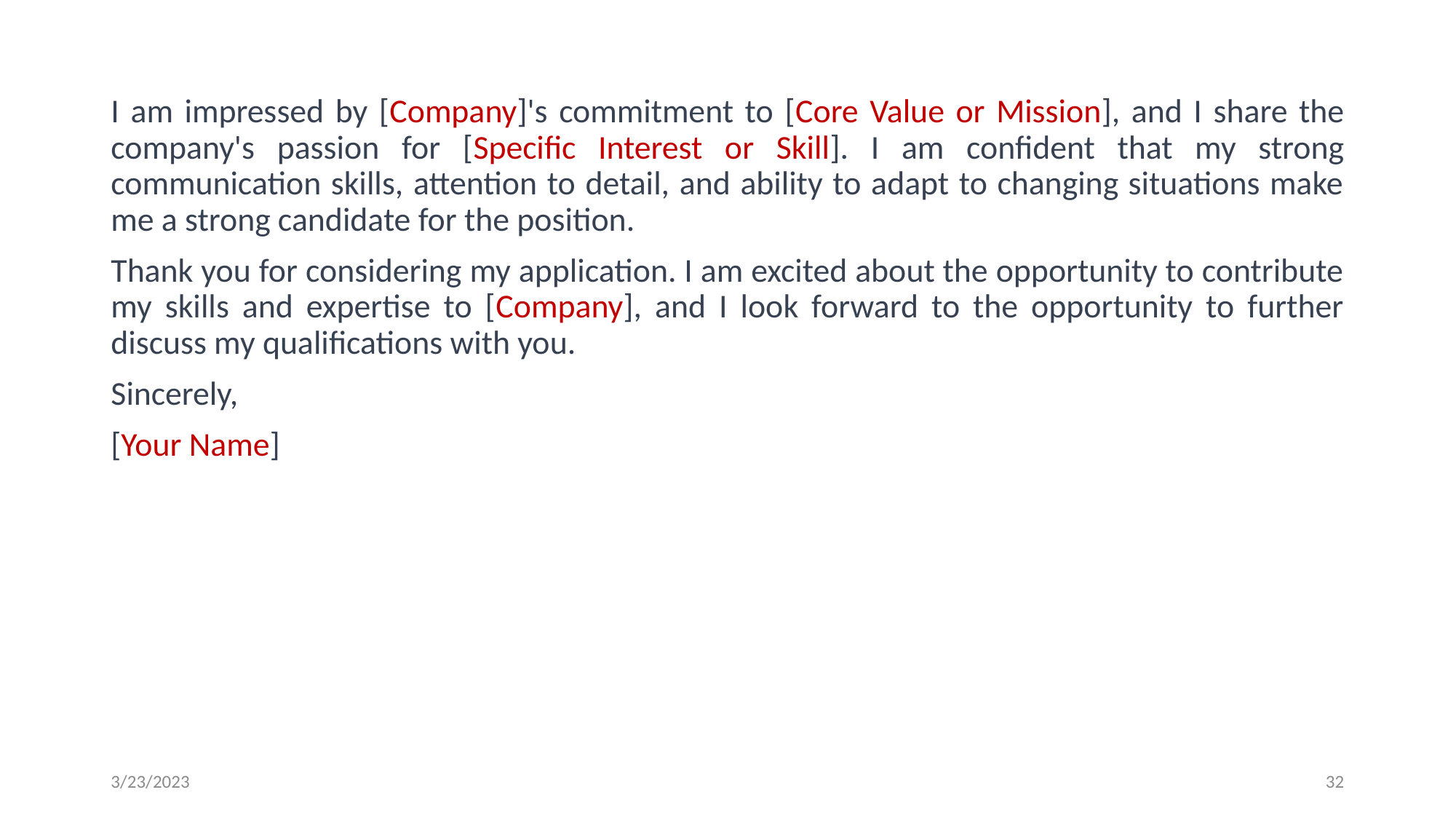

I am impressed by [Company]'s commitment to [Core Value or Mission], and I share the company's passion for [Specific Interest or Skill]. I am confident that my strong communication skills, attention to detail, and ability to adapt to changing situations make me a strong candidate for the position.
Thank you for considering my application. I am excited about the opportunity to contribute my skills and expertise to [Company], and I look forward to the opportunity to further discuss my qualifications with you.
Sincerely,
[Your Name]

3/23/2023
32